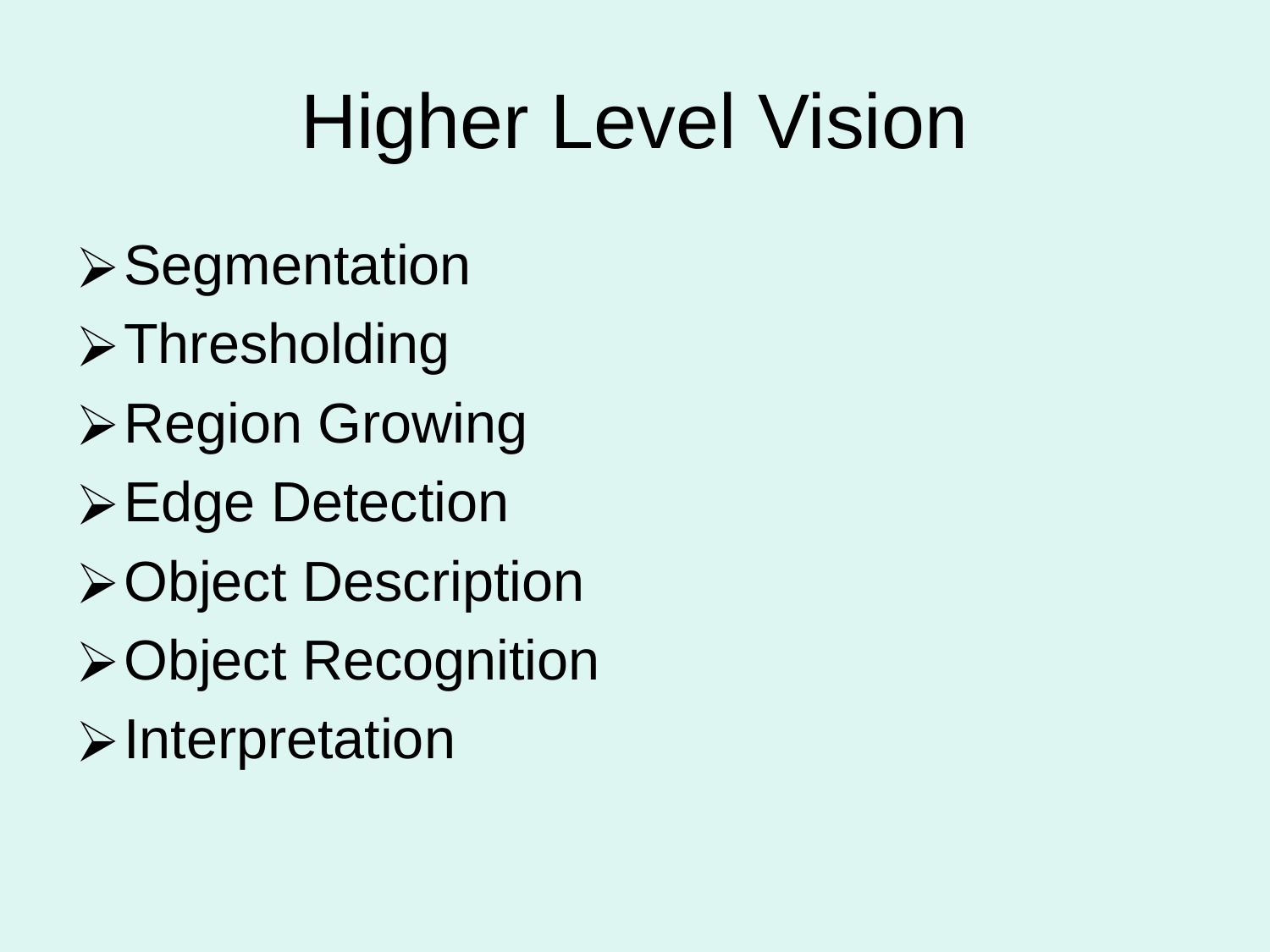

# Higher Level Vision
Segmentation
Thresholding
Region Growing
Edge Detection
Object Description
Object Recognition
Interpretation